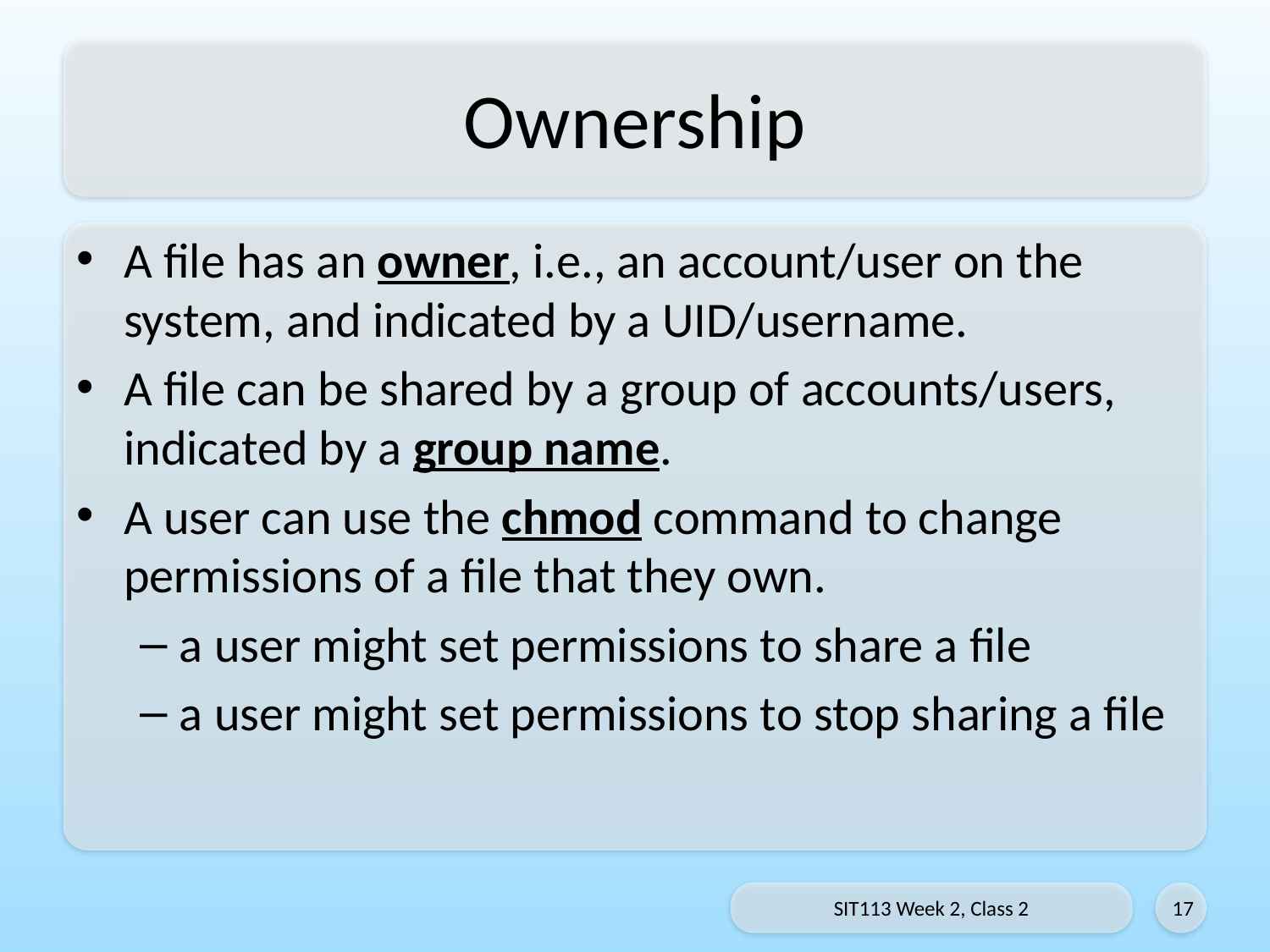

# Ownership
A file has an owner, i.e., an account/user on the system, and indicated by a UID/username.
A file can be shared by a group of accounts/users, indicated by a group name.
A user can use the chmod command to change permissions of a file that they own.
a user might set permissions to share a file
a user might set permissions to stop sharing a file
SIT113 Week 2, Class 2
17